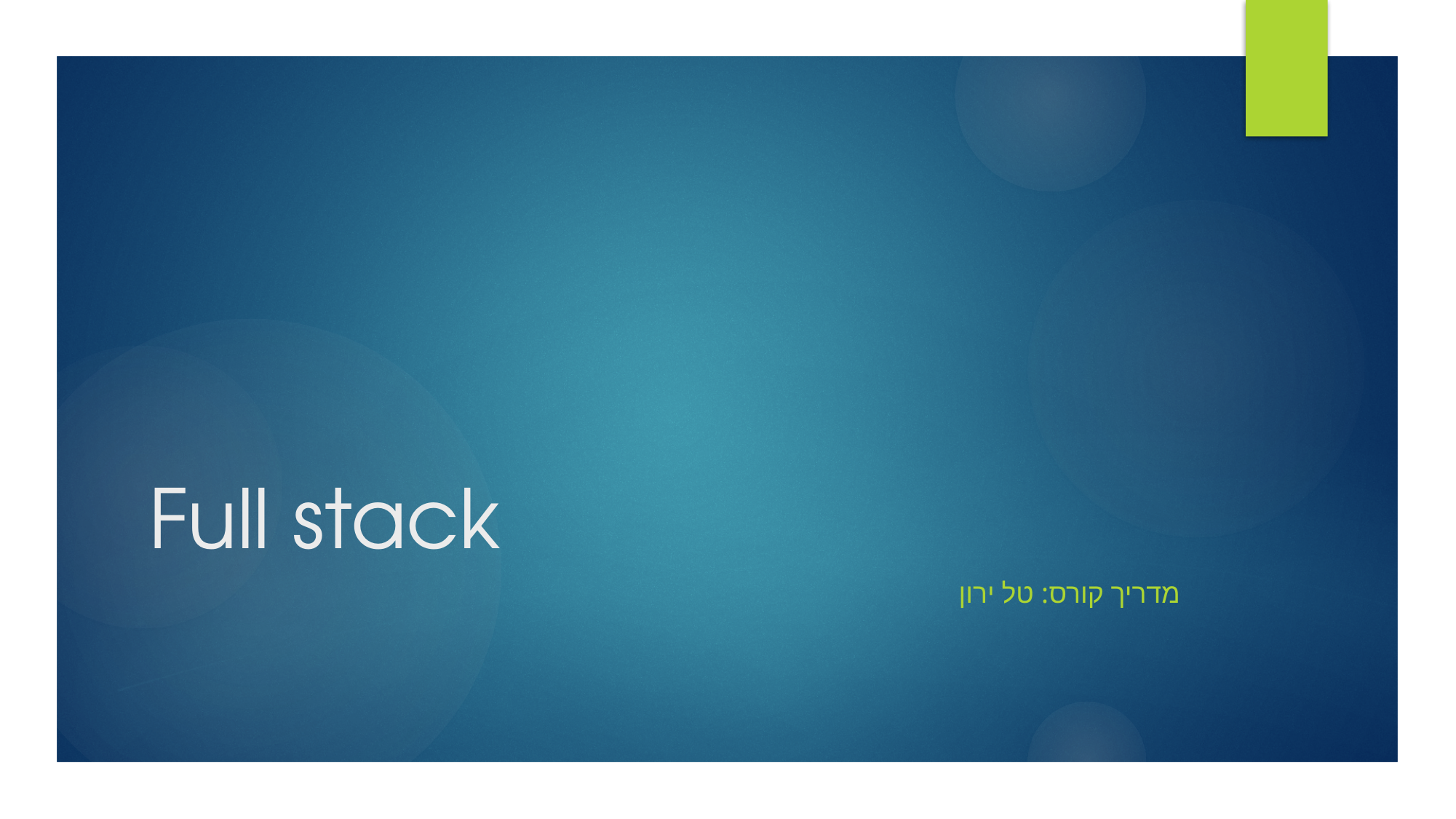

# Full stack
מדריך קורס: טל ירון